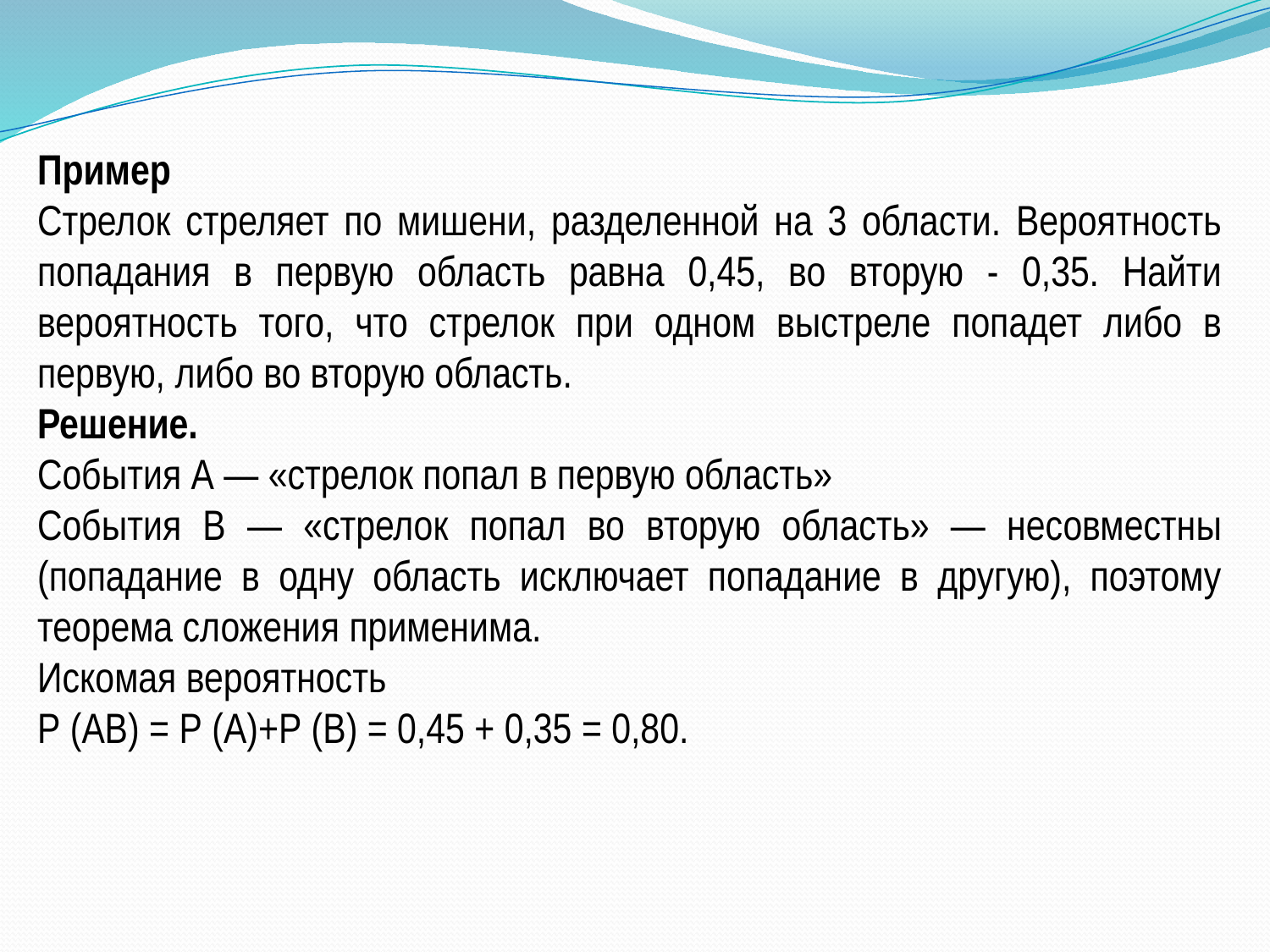

Пример
Стрелок стреляет по мишени, разделенной на 3 области. Вероятность попадания в первую область равна 0,45, во вторую - 0,35. Найти вероятность того, что стрелок при одном выстреле попадет либо в первую, либо во вторую область.
Решение.
События А — «стрелок попал в первую область»
События В — «стрелок попал во вторую область» — несовместны (попадание в одну область исключает попадание в другую), поэтому теорема сложения применима.
Искомая вероятность
Р (АВ) = Р (А)+Р (В) = 0,45 + 0,35 = 0,80.